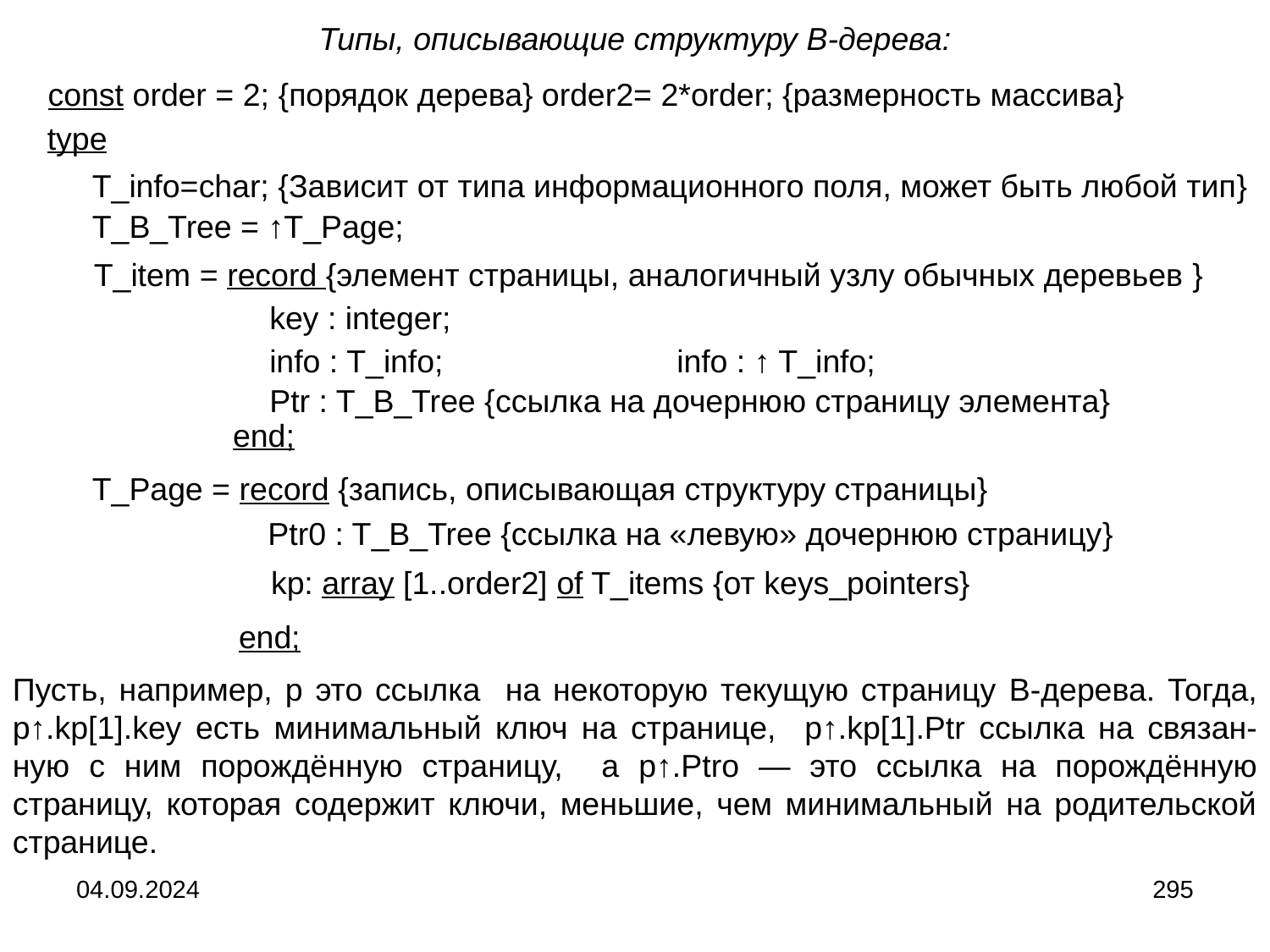

Типы, описывающие структуру B-дерева:
const order = 2; {порядок дерева} order2= 2*order; {размерность массива}
type
T_info=char; {Зависит от типа информационного поля, может быть любой тип}
T_B_Tree = ↑T_Page;
T_item = record {элемент страницы, аналогичный узлу обычных деревьев }
key : integer;
info : T_info;
info : ↑ T_info;
Ptr : T_B_Tree {ссылка на дочернюю страницу элемента}
end;
T_Page = record {запись, описывающая структуру страницы}
Ptr0 : T_B_Tree {ссылка на «левую» дочернюю страницу}
kp: array [1..order2] of T_items {от keys_pointers}
end;
Пусть, например, p это ссылка  на некоторую текущую страницу B-дерева. Тогда, p↑.kp[1].key есть минимальный ключ на странице,  p↑.kp[1].Ptr ссылка на связан-ную с ним порождённую страницу,  а p↑.Ptro ― это ссылка на порождённую страницу, которая содержит ключи, меньшие, чем минимальный на родительской странице.
04.09.2024
295